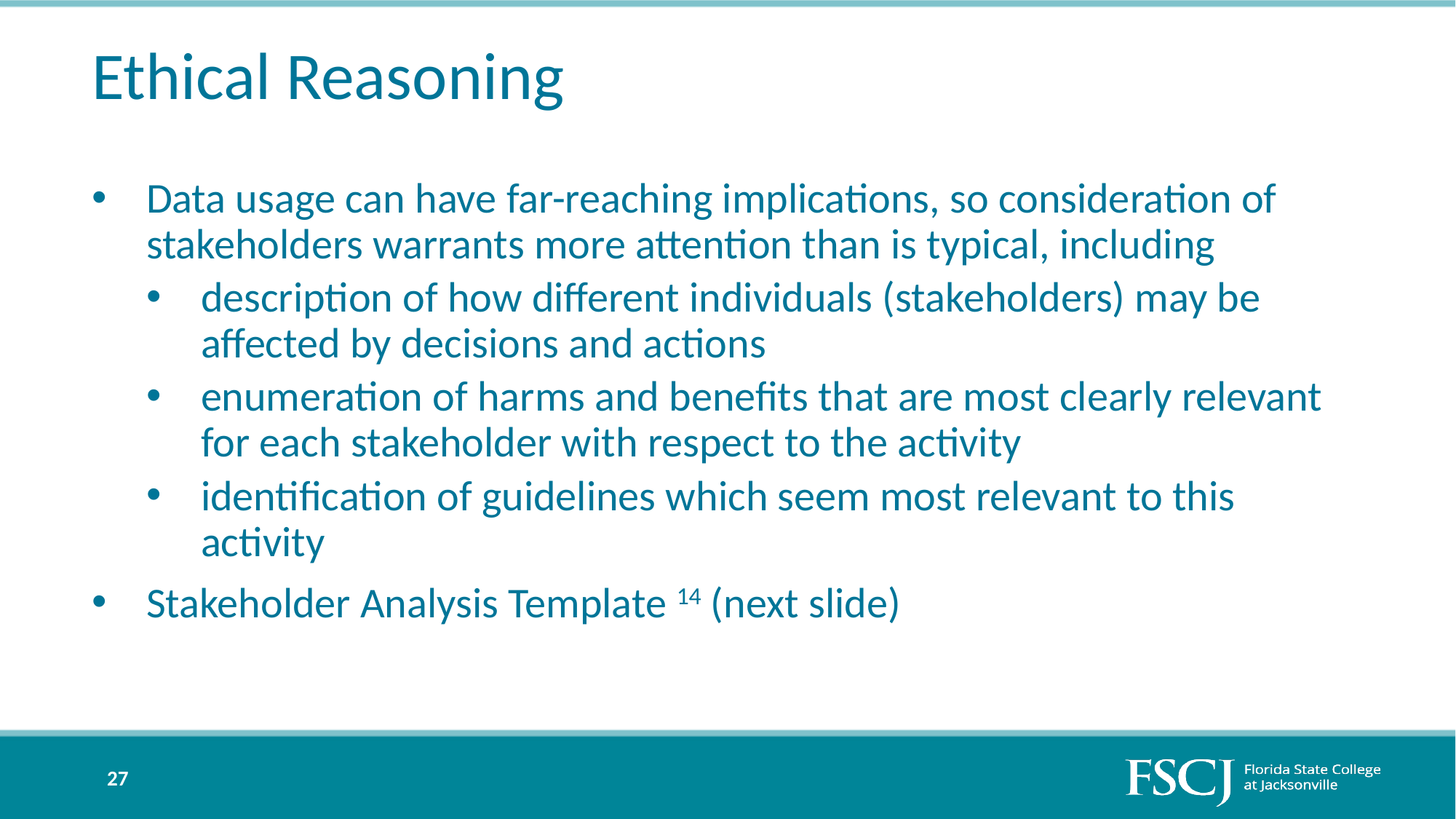

# Ethical Reasoning
Data usage can have far-reaching implications, so consideration of stakeholders warrants more attention than is typical, including
description of how different individuals (stakeholders) may be affected by decisions and actions
enumeration of harms and benefits that are most clearly relevant for each stakeholder with respect to the activity
identification of guidelines which seem most relevant to this activity
Stakeholder Analysis Template 14 (next slide)